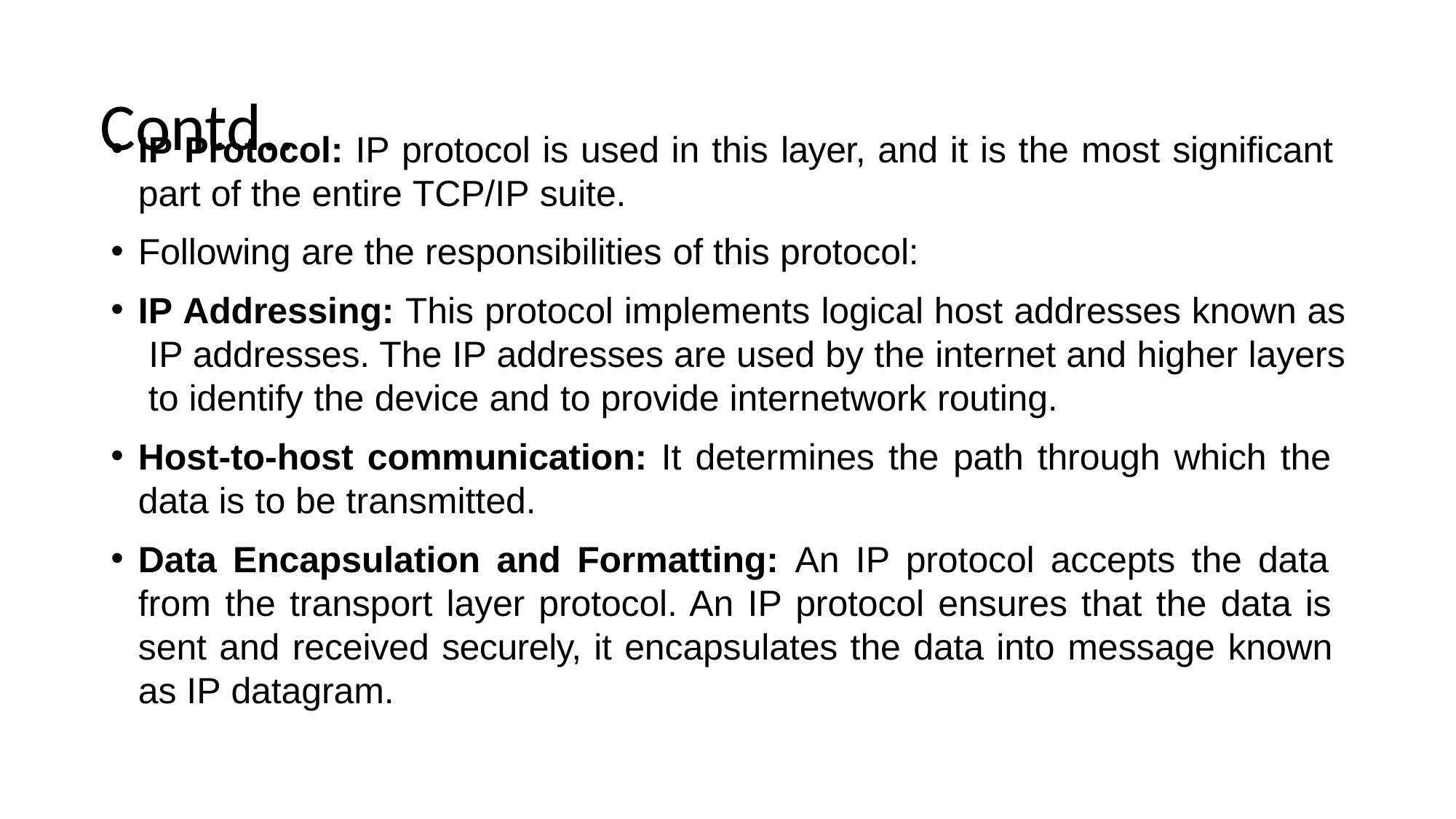

# Contd..
IP Protocol: IP protocol is used in this layer, and it is the most significant  part of the entire TCP/IP suite.
Following are the responsibilities of this protocol:
IP Addressing: This protocol implements logical host addresses known as  IP addresses. The IP addresses are used by the internet and higher layers  to identify the device and to provide internetwork routing.
Host-to-host communication: It determines the path through which the  data is to be transmitted.
Data Encapsulation and Formatting: An IP protocol accepts the data  from the transport layer protocol. An IP protocol ensures that the data is  sent and received securely, it encapsulates the data into message known  as IP datagram.